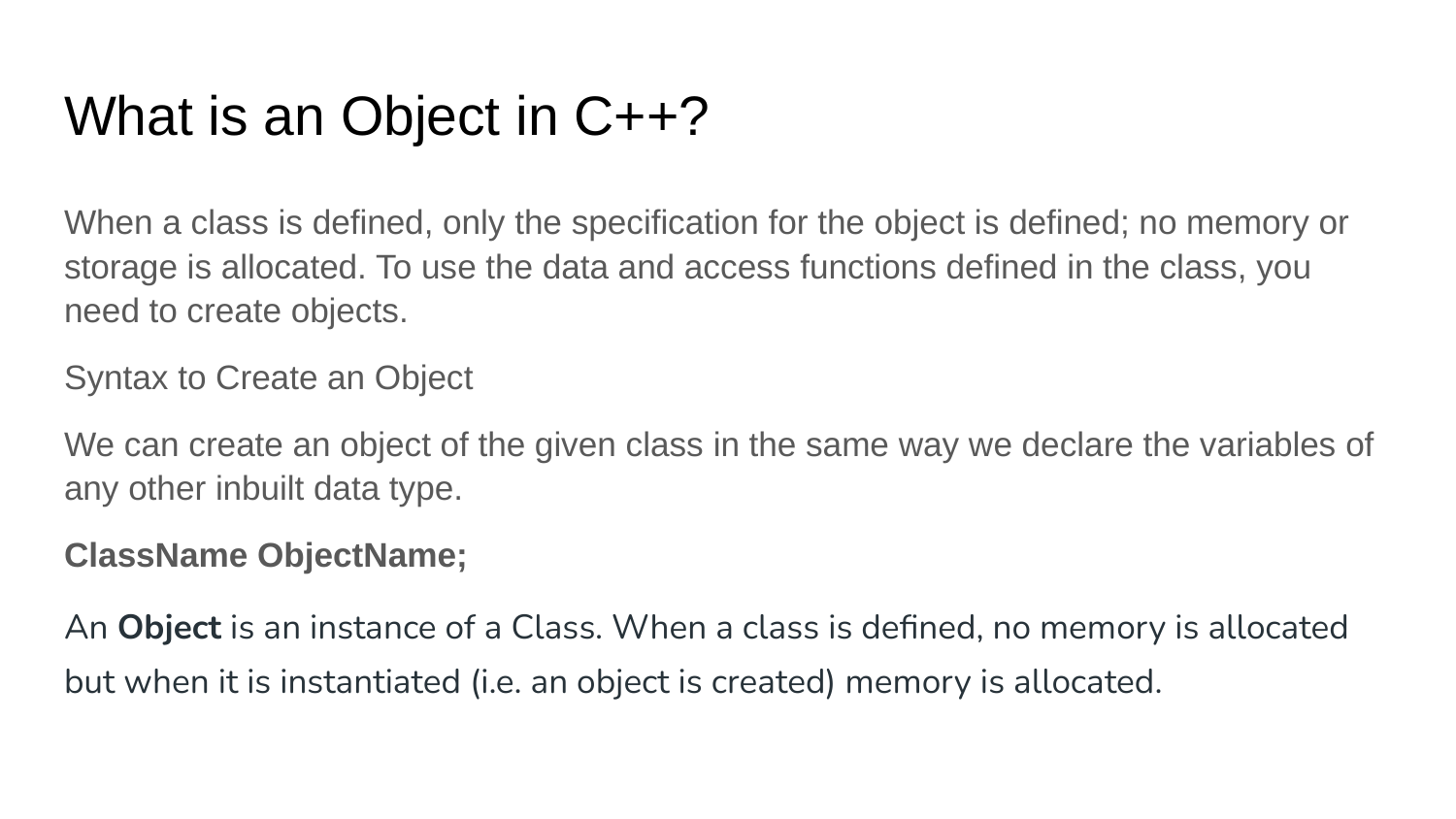

# What is an Object in C++?

When a class is defined, only the specification for the object is defined; no memory or storage is allocated. To use the data and access functions defined in the class, you need to create objects.
Syntax to Create an Object
We can create an object of the given class in the same way we declare the variables of any other inbuilt data type.
ClassName ObjectName;
An Object is an instance of a Class. When a class is defined, no memory is allocated but when it is instantiated (i.e. an object is created) memory is allocated.